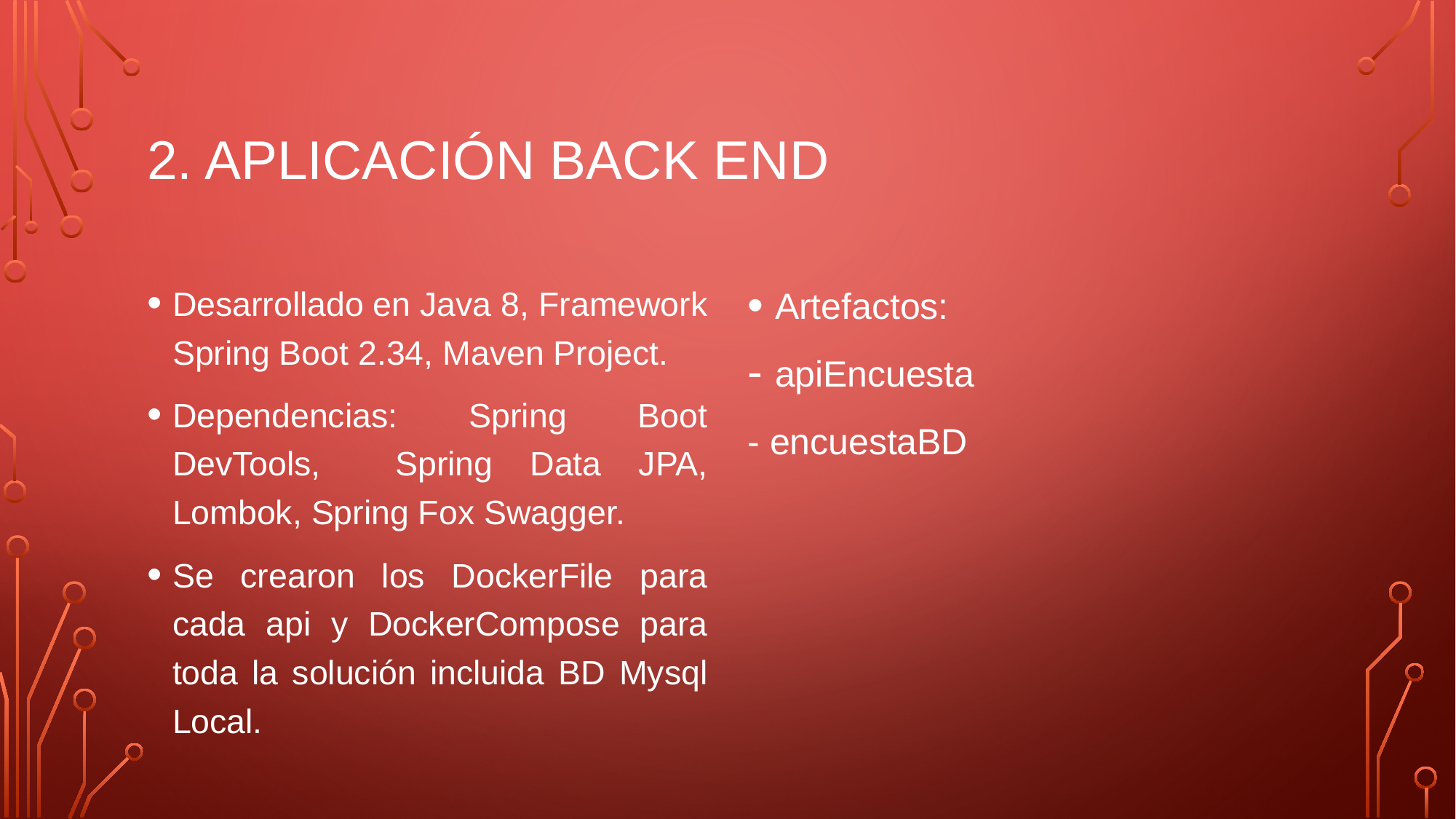

# 2. Aplicación back end
Desarrollado en Java 8, Framework Spring Boot 2.34, Maven Project.
Dependencias: Spring Boot DevTools,  Spring Data JPA, Lombok, Spring Fox Swagger.
Se crearon los DockerFile para cada api y DockerCompose para toda la solución incluida BD Mysql Local.
Artefactos:
apiEncuesta
- encuestaBD